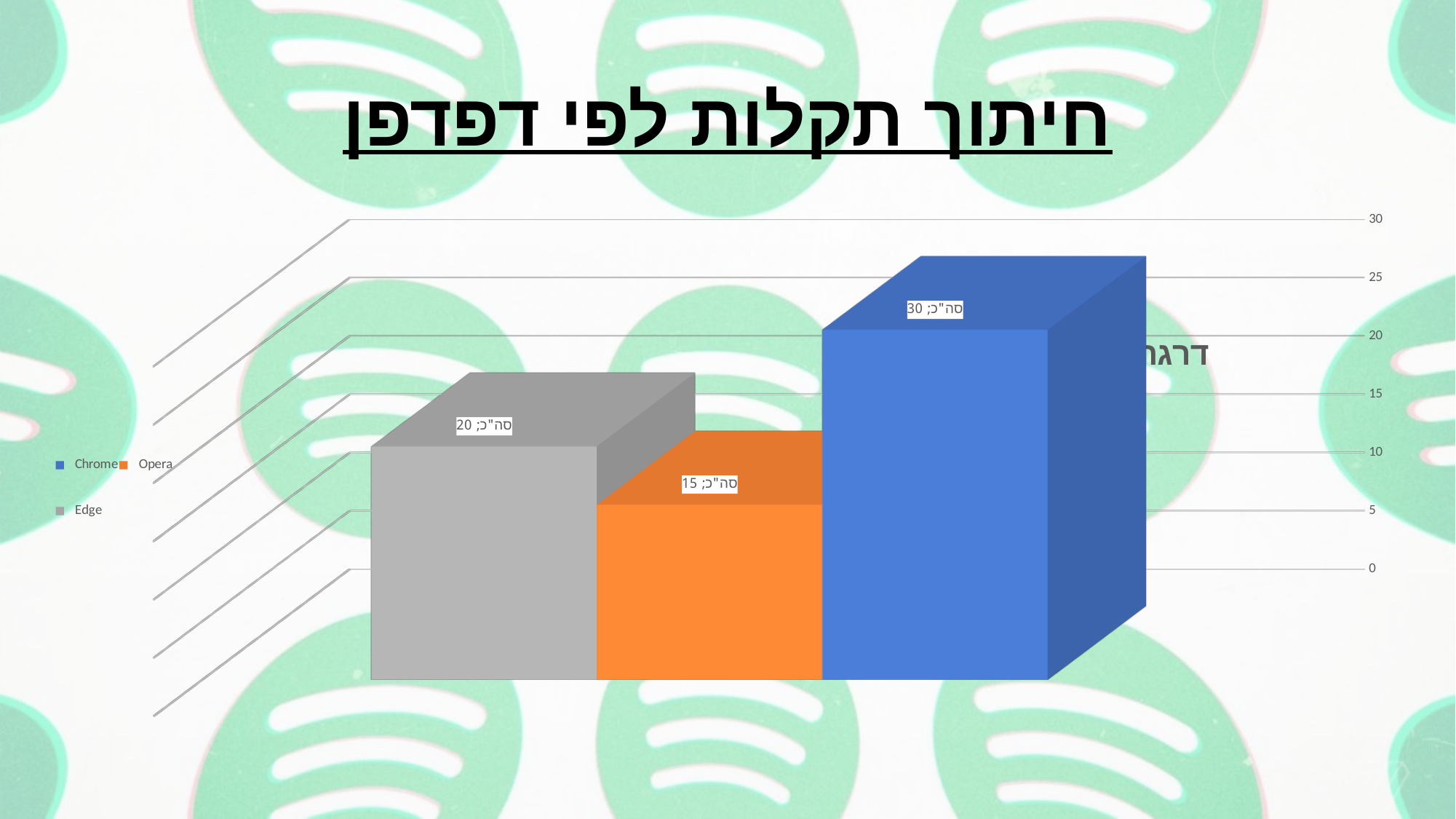

# חיתוך תקלות לפי דפדפן

[unsupported chart]

### Chart: דרגת חומרה

| Category |
|---|